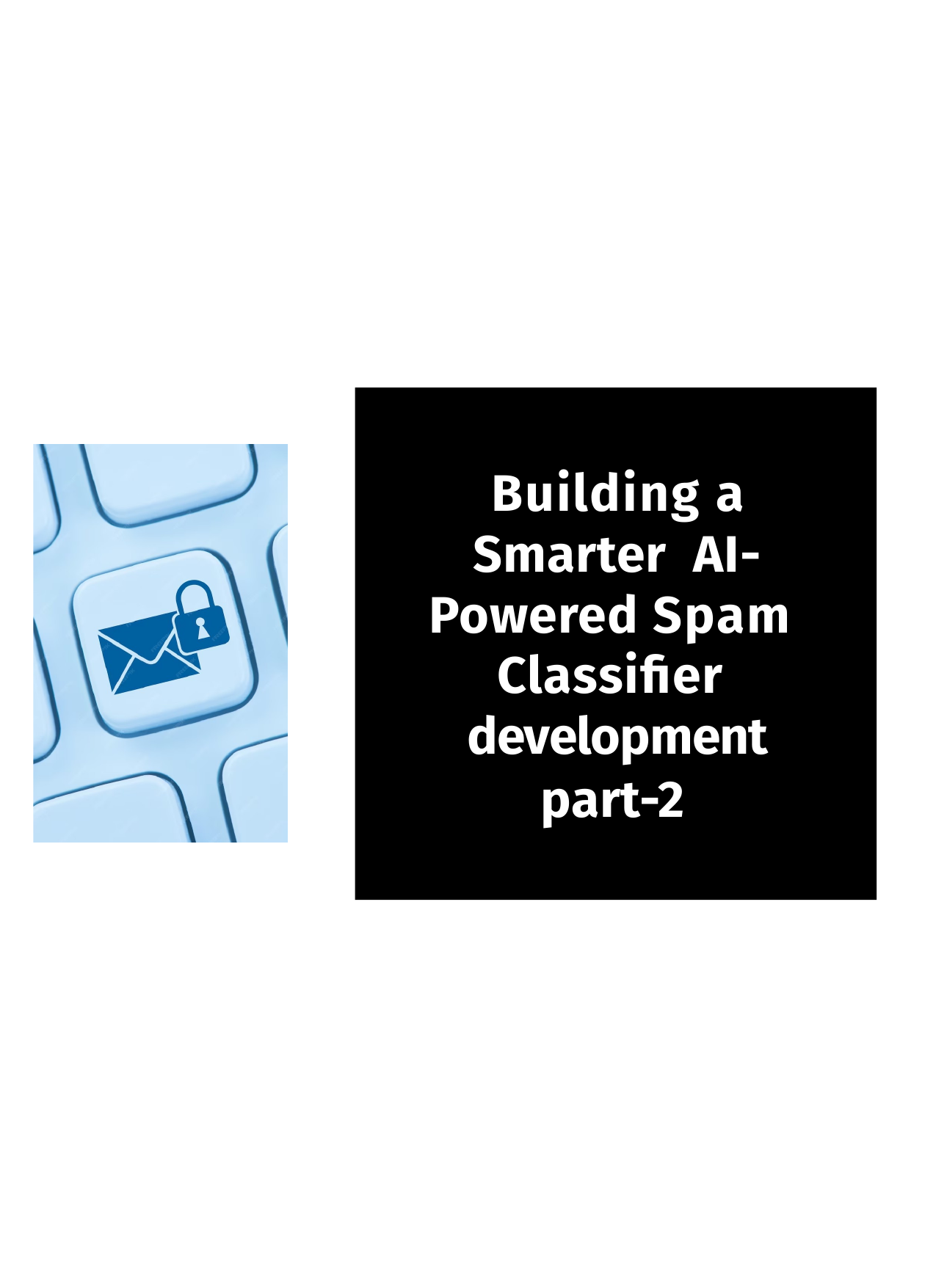

# Building a Smarter  AI-Powered Spam  Classiﬁer  development
part-2